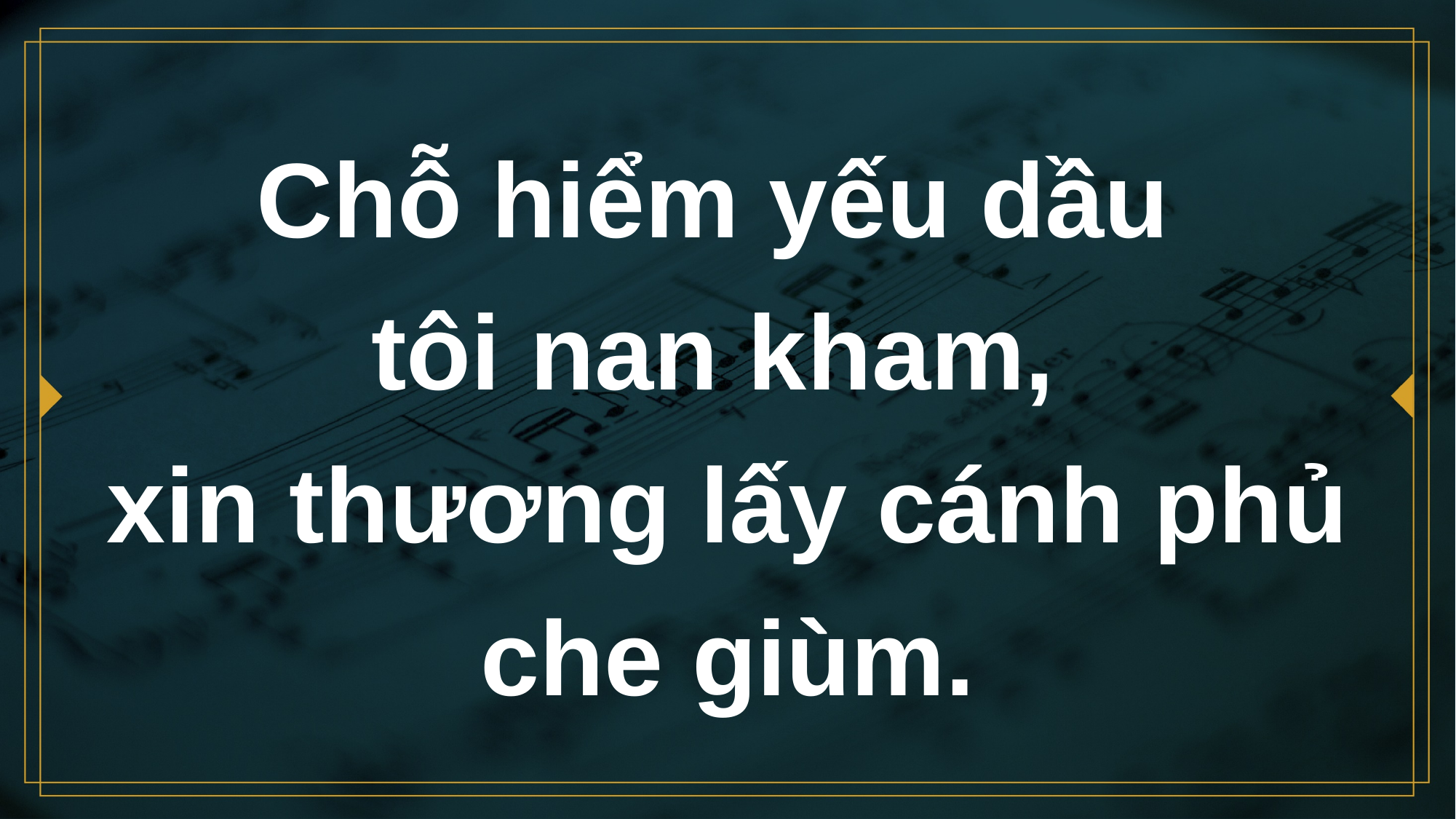

# Chỗ hiểm yếu dầu tôi nan kham, xin thương lấy cánh phủ che giùm.